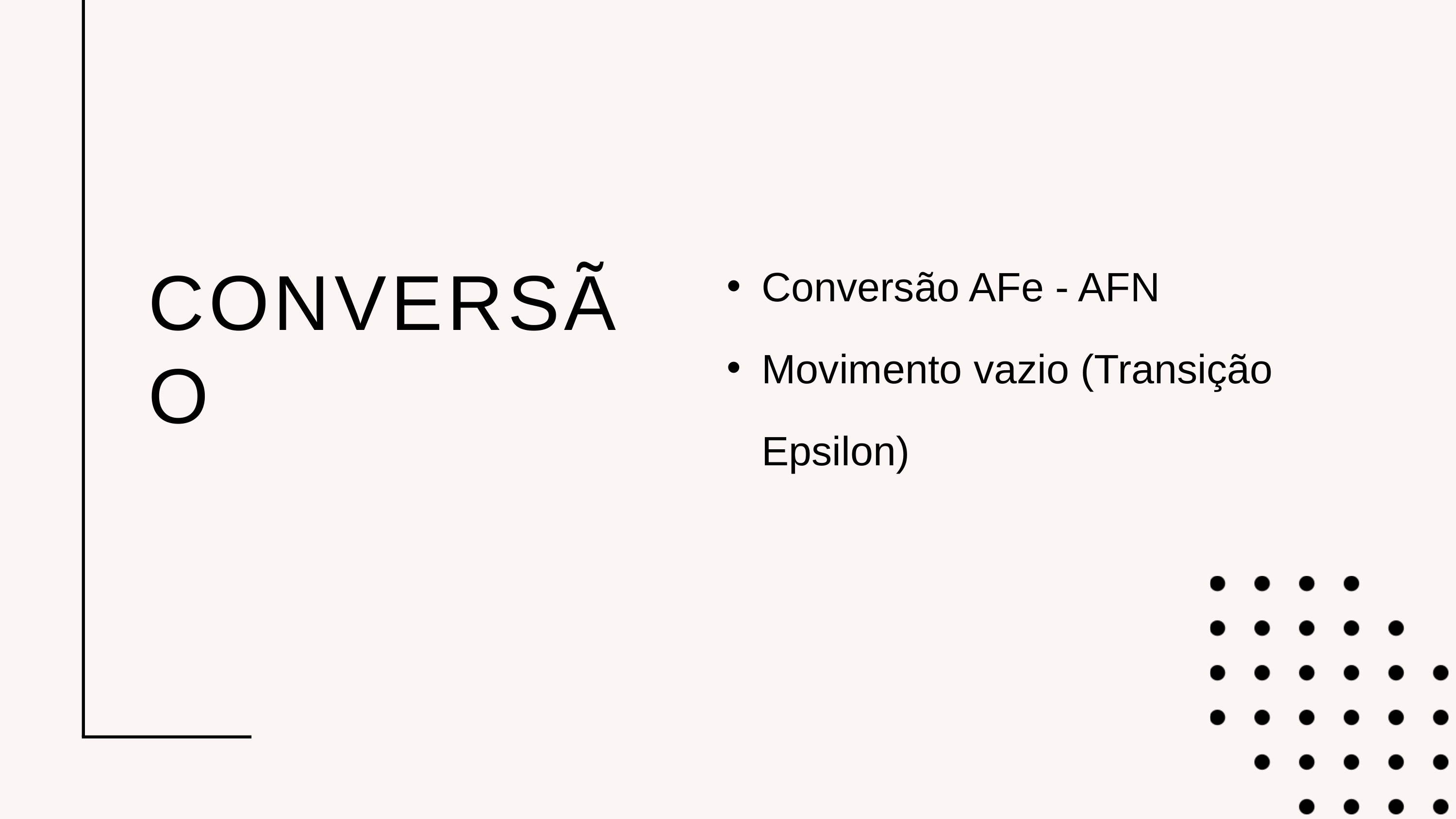

Conversão AFe - AFN
Movimento vazio (Transição Epsilon)

CONVERSÃO